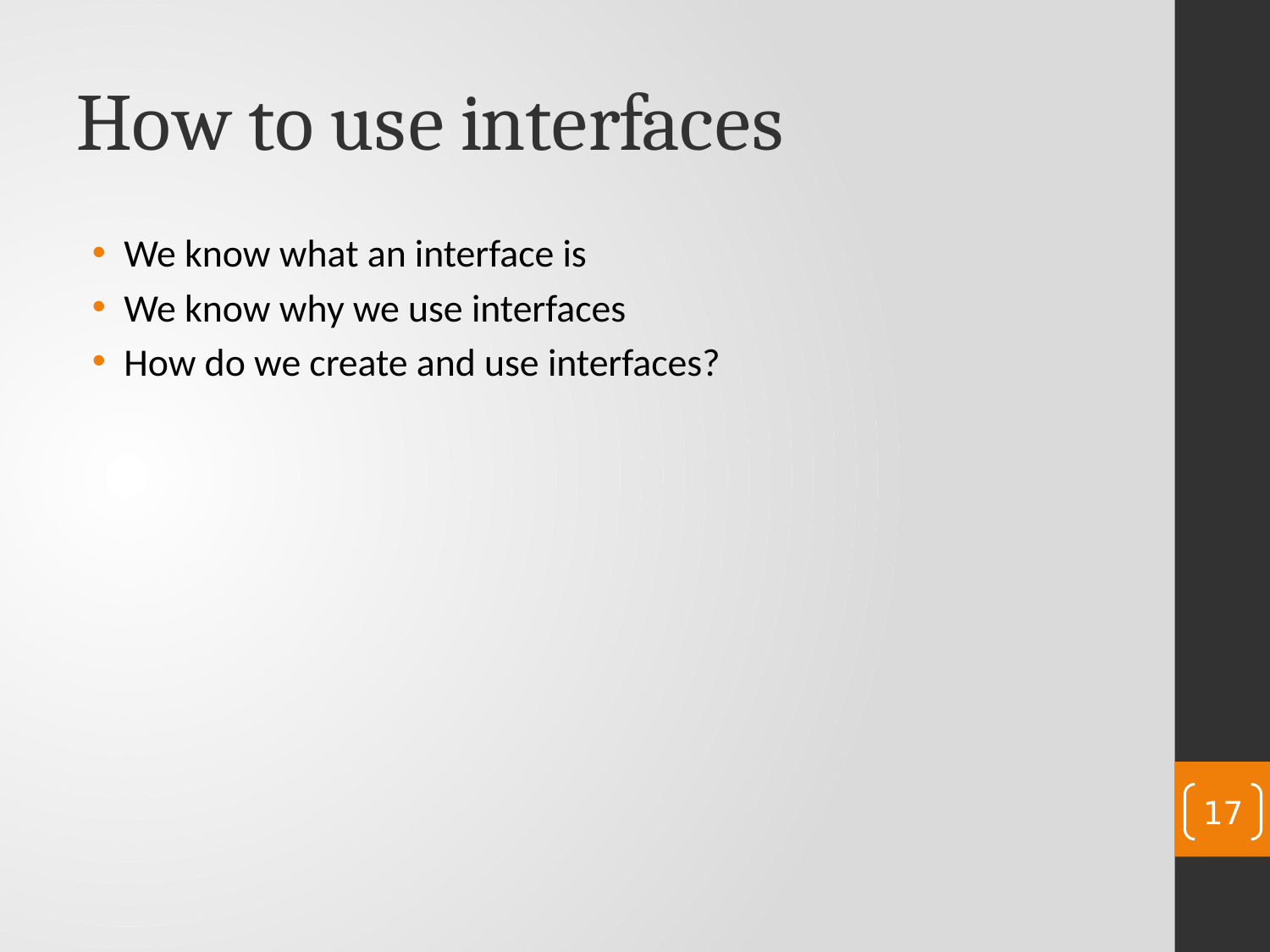

# How to use interfaces
We know what an interface is
We know why we use interfaces
How do we create and use interfaces?
17